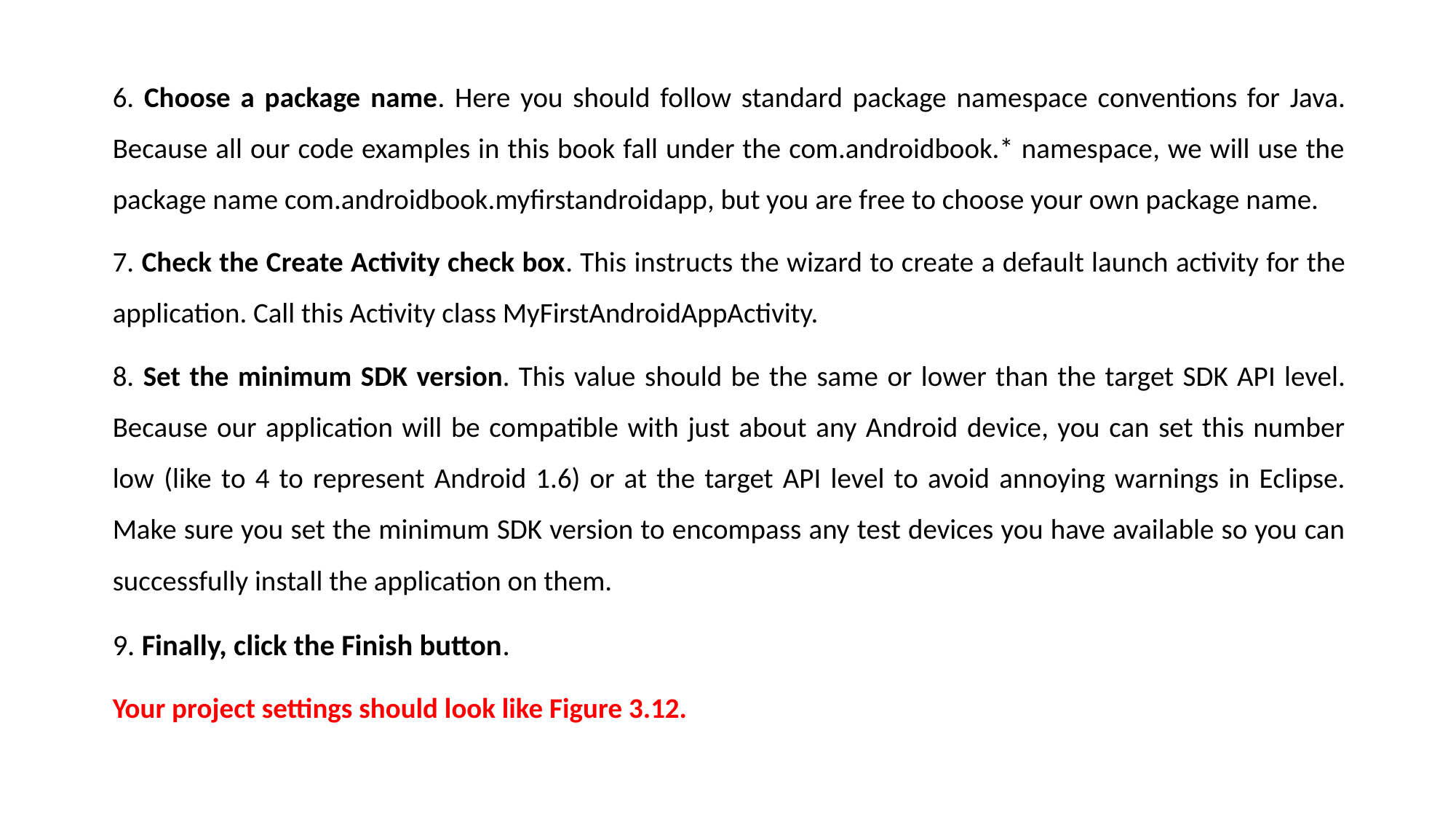

6. Choose a package name. Here you should follow standard package namespace conventions for Java. Because all our code examples in this book fall under the com.androidbook.* namespace, we will use the package name com.androidbook.myfirstandroidapp, but you are free to choose your own package name.
7. Check the Create Activity check box. This instructs the wizard to create a default launch activity for the application. Call this Activity class MyFirstAndroidAppActivity.
8. Set the minimum SDK version. This value should be the same or lower than the target SDK API level. Because our application will be compatible with just about any Android device, you can set this number low (like to 4 to represent Android 1.6) or at the target API level to avoid annoying warnings in Eclipse. Make sure you set the minimum SDK version to encompass any test devices you have available so you can successfully install the application on them.
9. Finally, click the Finish button.
Your project settings should look like Figure 3.12.